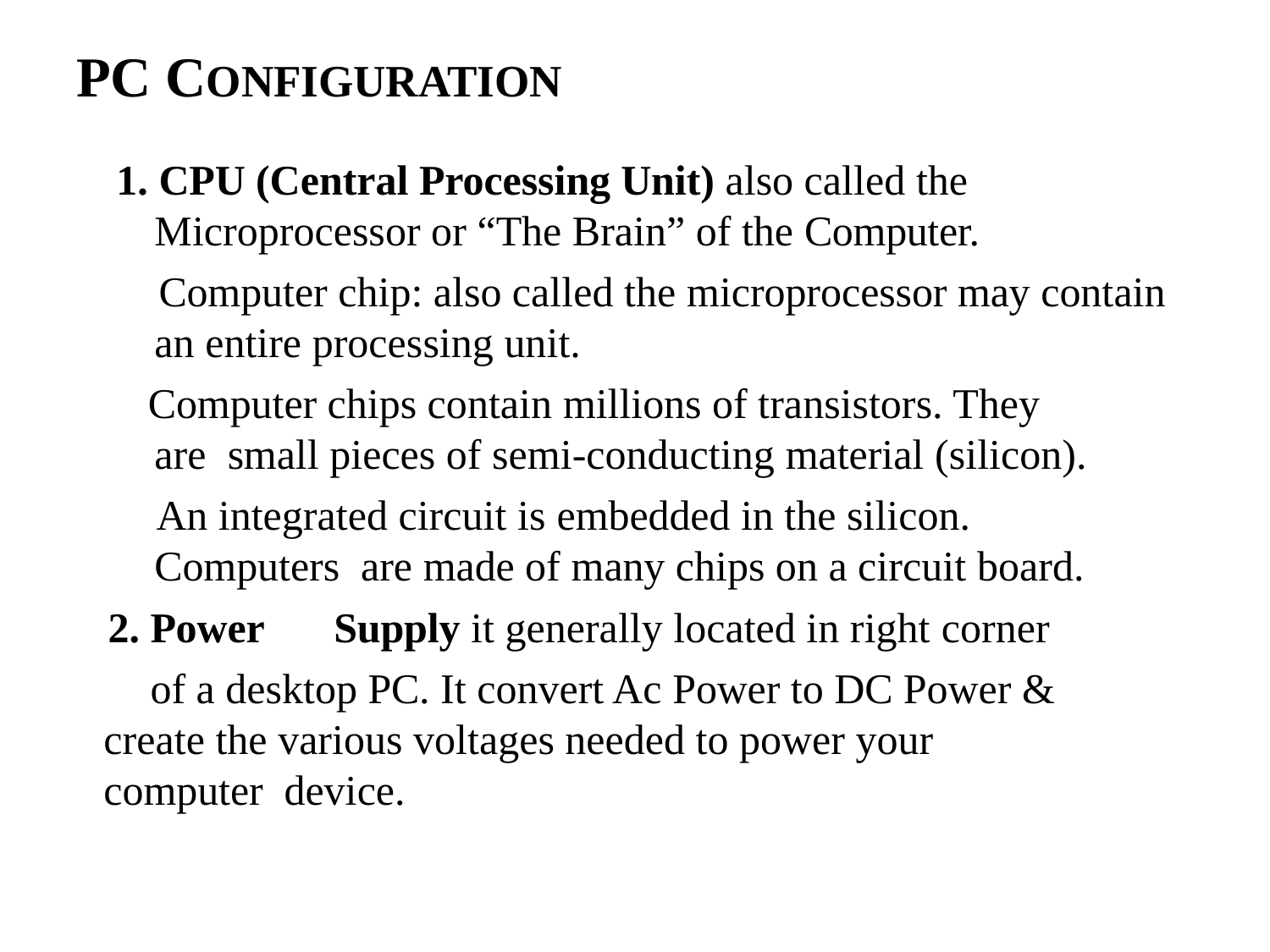

# PC CONFIGURATION
CPU (Central Processing Unit) also called the
Microprocessor or “The Brain” of the Computer.
Computer chip: also called the microprocessor may contain
an entire processing unit.
Computer chips contain millions of transistors. They are  small pieces of semi-conducting material (silicon).
An integrated circuit is embedded in the silicon. Computers  are made of many chips on a circuit board.
Power	Supply it generally located in right corner
of a desktop PC. It convert Ac Power to DC Power &  create the various voltages needed to power your computer  device.
14